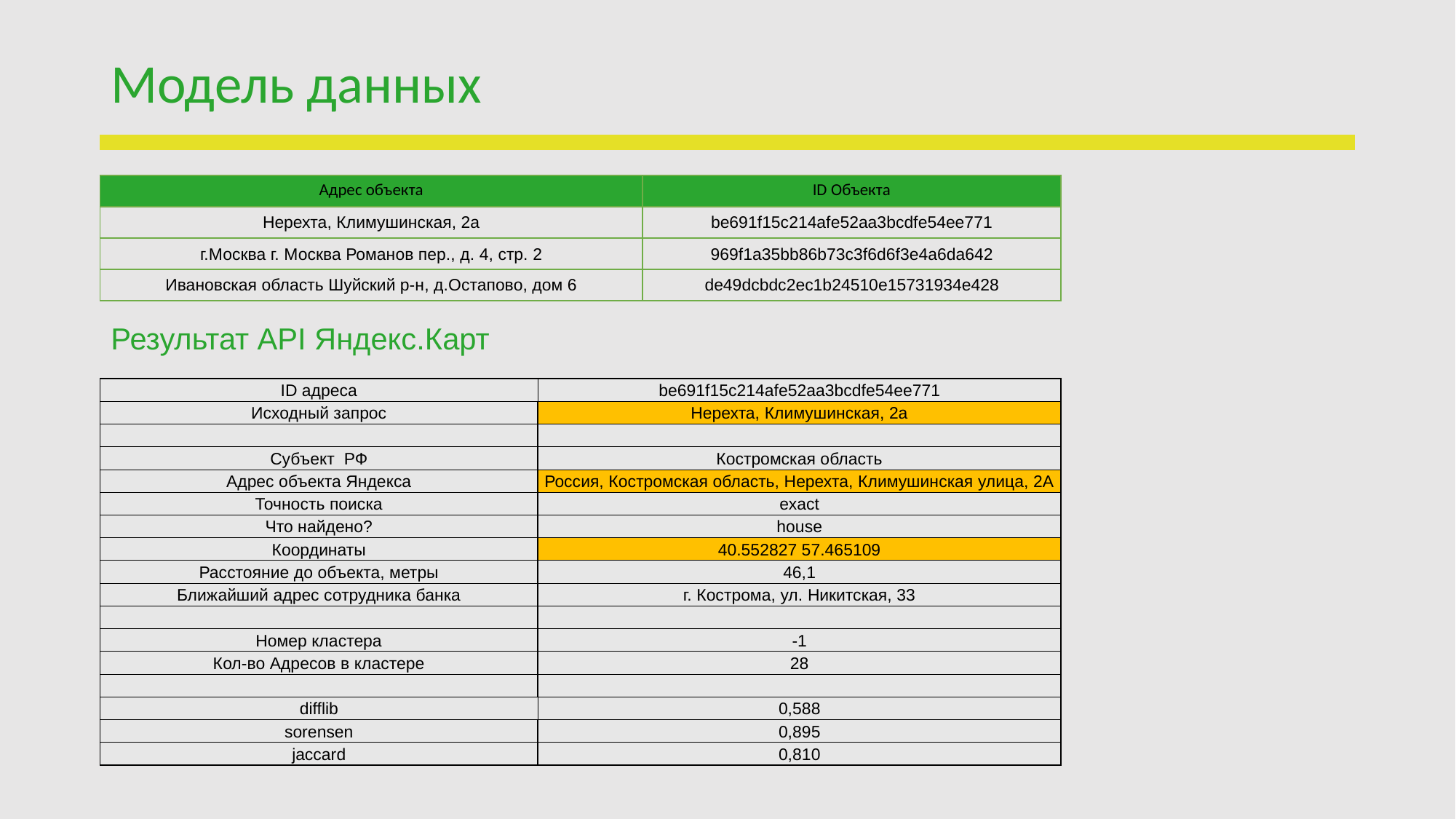

# Модель данных
| Адрес объекта | ID Объекта |
| --- | --- |
| Нерехта, Климушинская, 2а | be691f15c214afe52aa3bcdfe54ee771 |
| г.Москва г. Москва Романов пер., д. 4, стр. 2 | 969f1a35bb86b73c3f6d6f3e4a6da642 |
| Ивановская область Шуйский р-н, д.Остапово, дом 6 | de49dcbdc2ec1b24510e15731934e428 |
Результат API Яндекс.Карт
| ID адреса | be691f15c214afe52aa3bcdfe54ee771 |
| --- | --- |
| Исходный запрос | Нерехта, Климушинская, 2а |
|  |  |
| Субъект РФ | Костромская область |
| Адрес объекта Яндекса | Россия, Костромская область, Нерехта, Климушинская улица, 2А |
| Точность поиска | exact |
| Что найдено? | house |
| Координаты | 40.552827 57.465109 |
| Расстояние до объекта, метры | 46,1 |
| Ближайший адрес сотрудника банка | г. Кострома, ул. Никитская, 33 |
|  |  |
| Номер кластера | -1 |
| Кол-во Адресов в кластере | 28 |
|  |  |
| difflib | 0,588 |
| sorensen | 0,895 |
| jaccard | 0,810 |